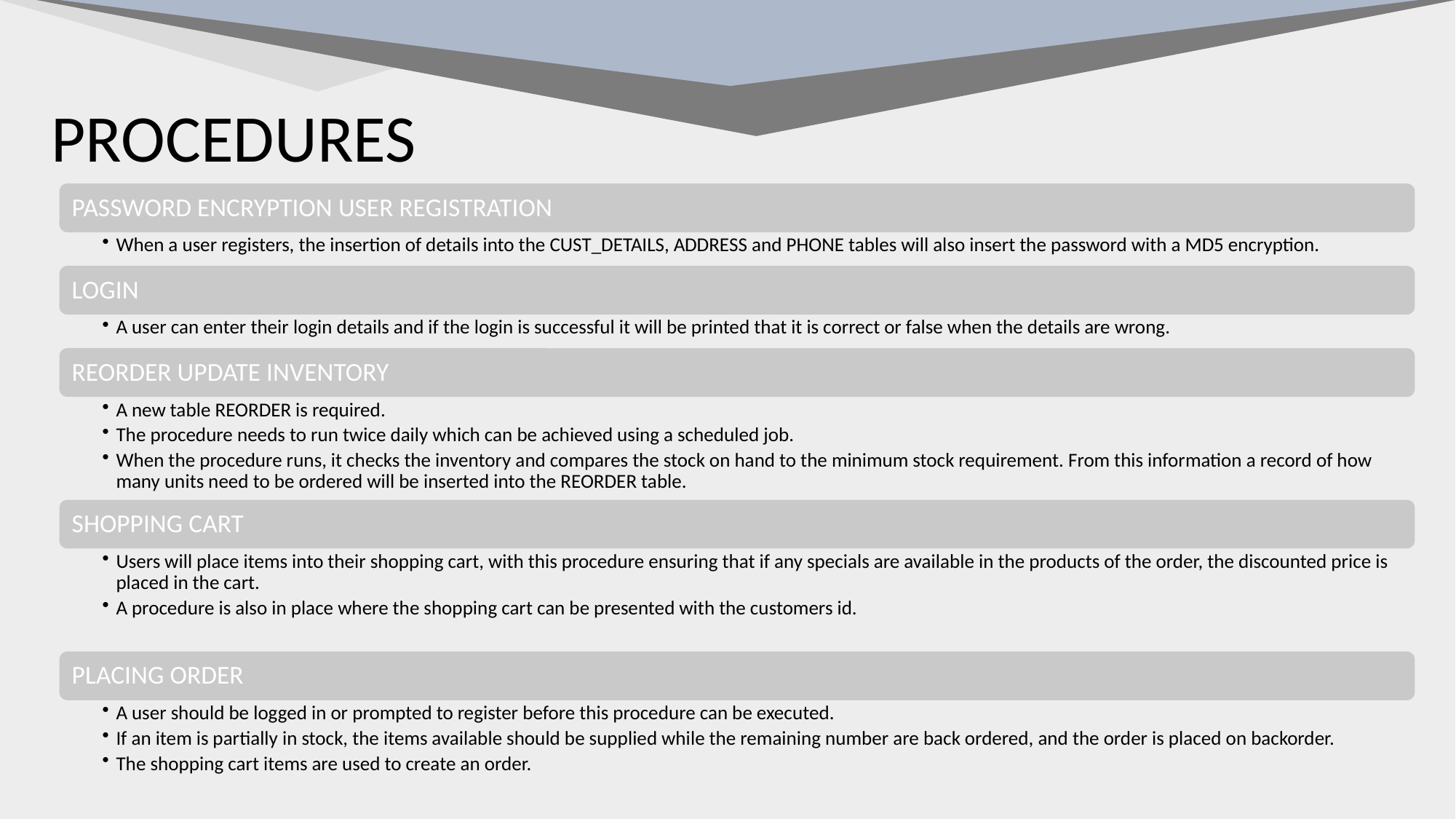

PROCEDURES
PASSWORD ENCRYPTION USER REGISTRATION
When a user registers, the insertion of details into the CUST_DETAILS, ADDRESS and PHONE tables will also insert the password with a MD5 encryption.
LOGIN
A user can enter their login details and if the login is successful it will be printed that it is correct or false when the details are wrong.
REORDER UPDATE INVENTORY
A new table REORDER is required.
The procedure needs to run twice daily which can be achieved using a scheduled job.
When the procedure runs, it checks the inventory and compares the stock on hand to the minimum stock requirement. From this information a record of how many units need to be ordered will be inserted into the REORDER table.
SHOPPING CART
Users will place items into their shopping cart, with this procedure ensuring that if any specials are available in the products of the order, the discounted price is placed in the cart.
A procedure is also in place where the shopping cart can be presented with the customers id.

PLACING ORDER
A user should be logged in or prompted to register before this procedure can be executed.
If an item is partially in stock, the items available should be supplied while the remaining number are back ordered, and the order is placed on backorder.
The shopping cart items are used to create an order.